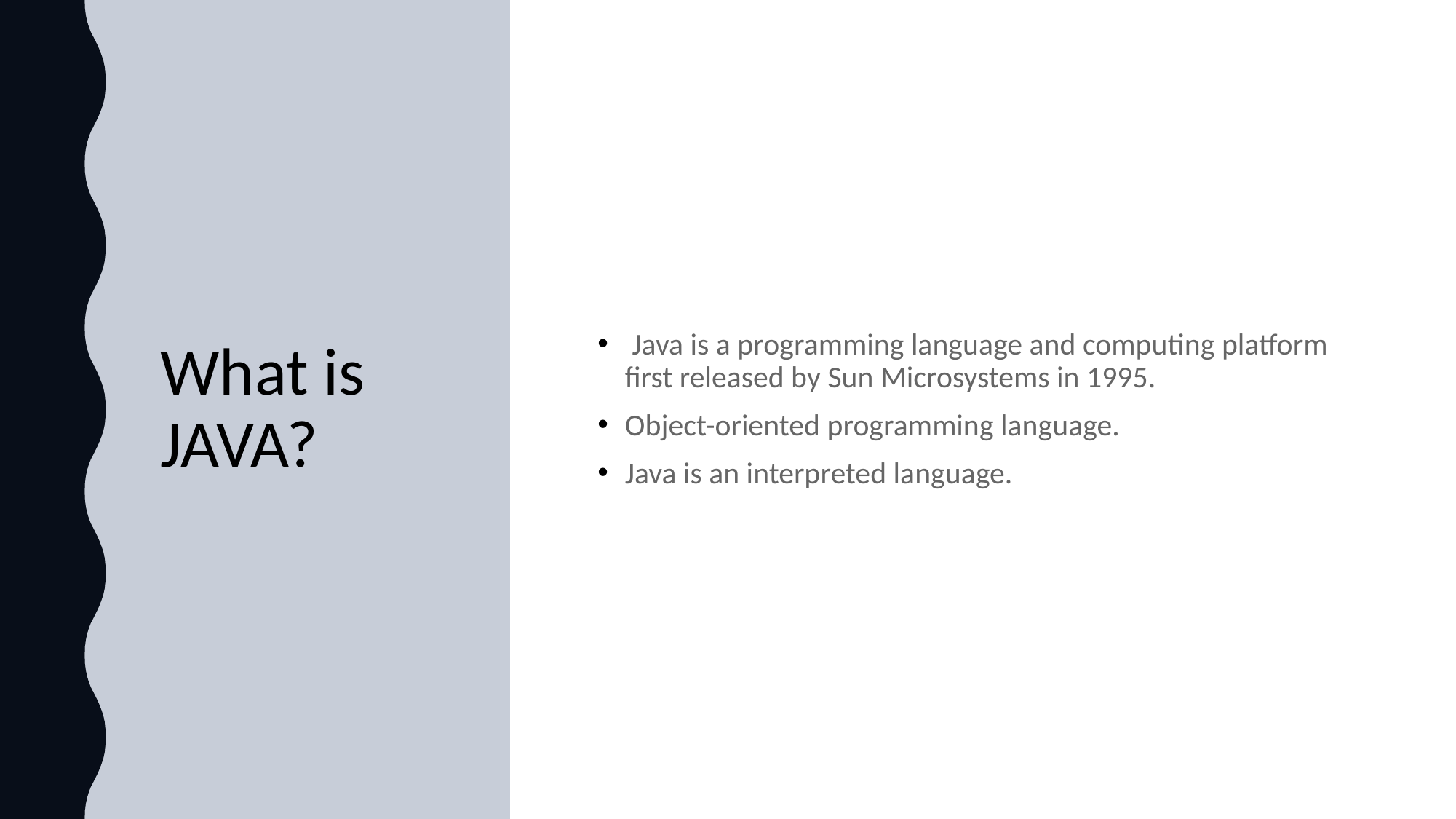

# What is JAVA?
 Java is a programming language and computing platform first released by Sun Microsystems in 1995.
Object-oriented programming language.
Java is an interpreted language.